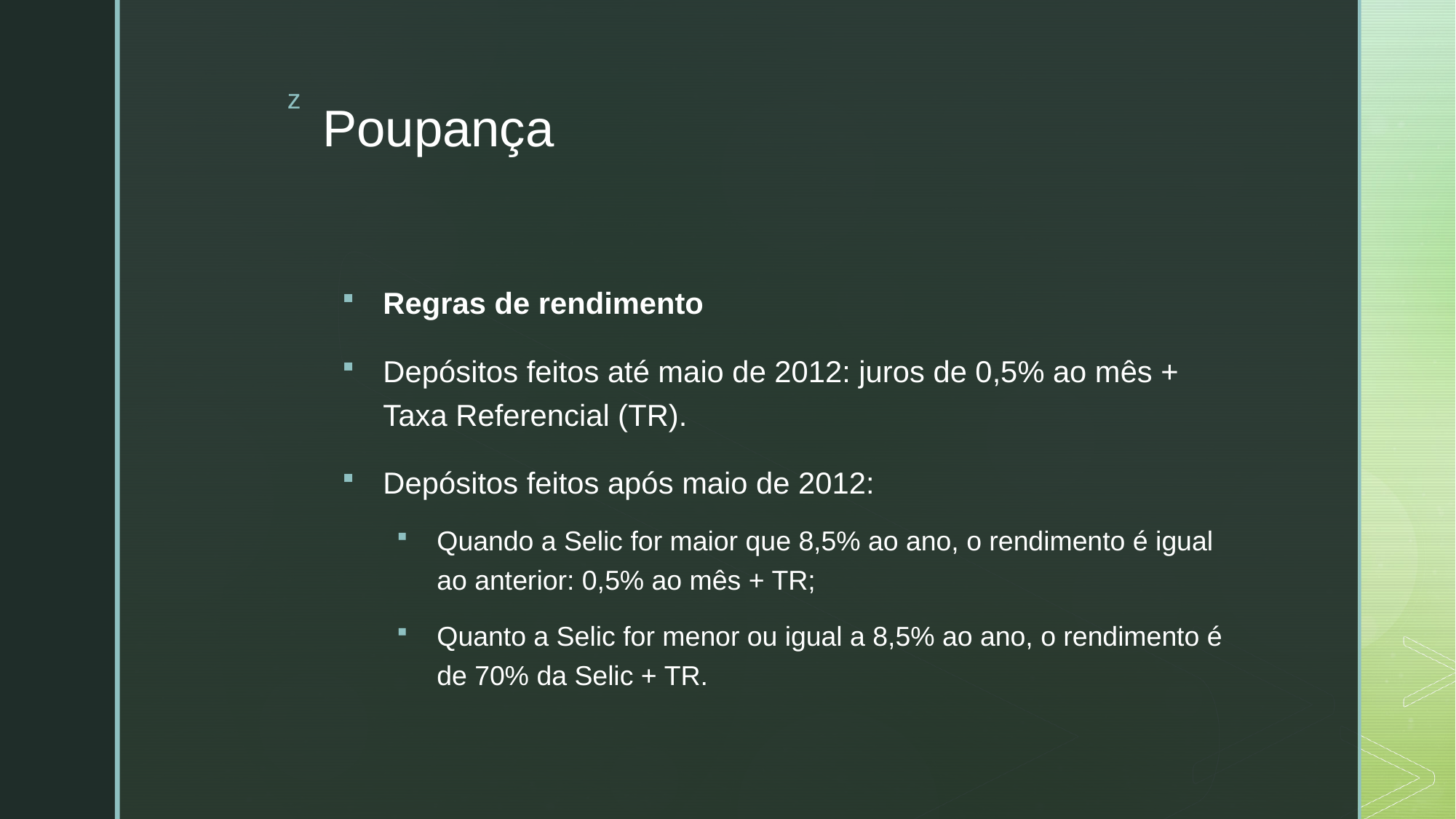

# Poupança
Regras de rendimento
Depósitos feitos até maio de 2012: juros de 0,5% ao mês + Taxa Referencial (TR).
Depósitos feitos após maio de 2012:
Quando a Selic for maior que 8,5% ao ano, o rendimento é igual ao anterior: 0,5% ao mês + TR;
Quanto a Selic for menor ou igual a 8,5% ao ano, o rendimento é de 70% da Selic + TR.